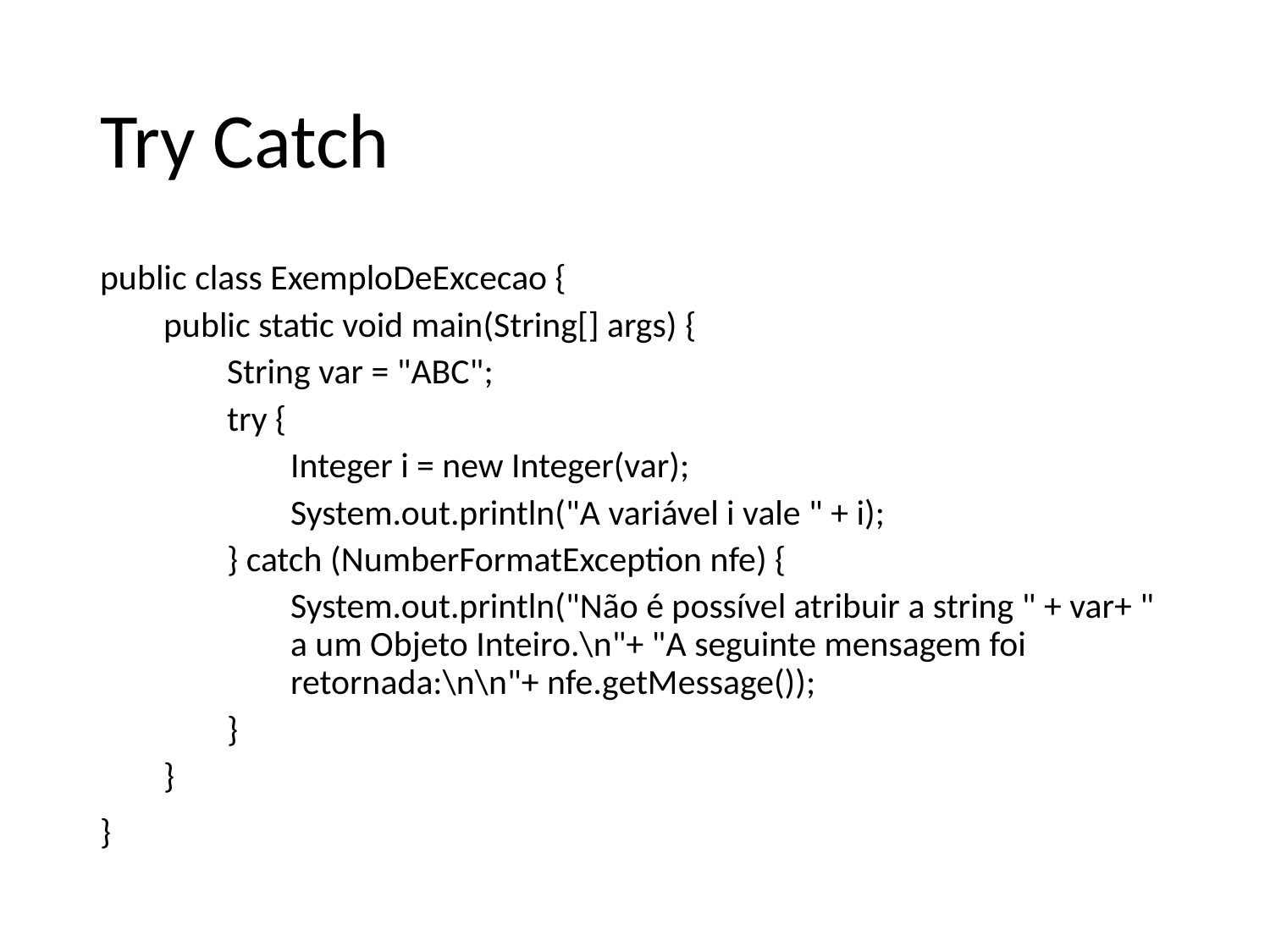

# Try Catch
public class ExemploDeExcecao {
public static void main(String[] args) {
String var = "ABC";
try {
Integer i = new Integer(var);
System.out.println("A variável i vale " + i);
} catch (NumberFormatException nfe) {
System.out.println("Não é possível atribuir a string " + var+ " a um Objeto Inteiro.\n"+ "A seguinte mensagem foi retornada:\n\n"+ nfe.getMessage());
}
}
}